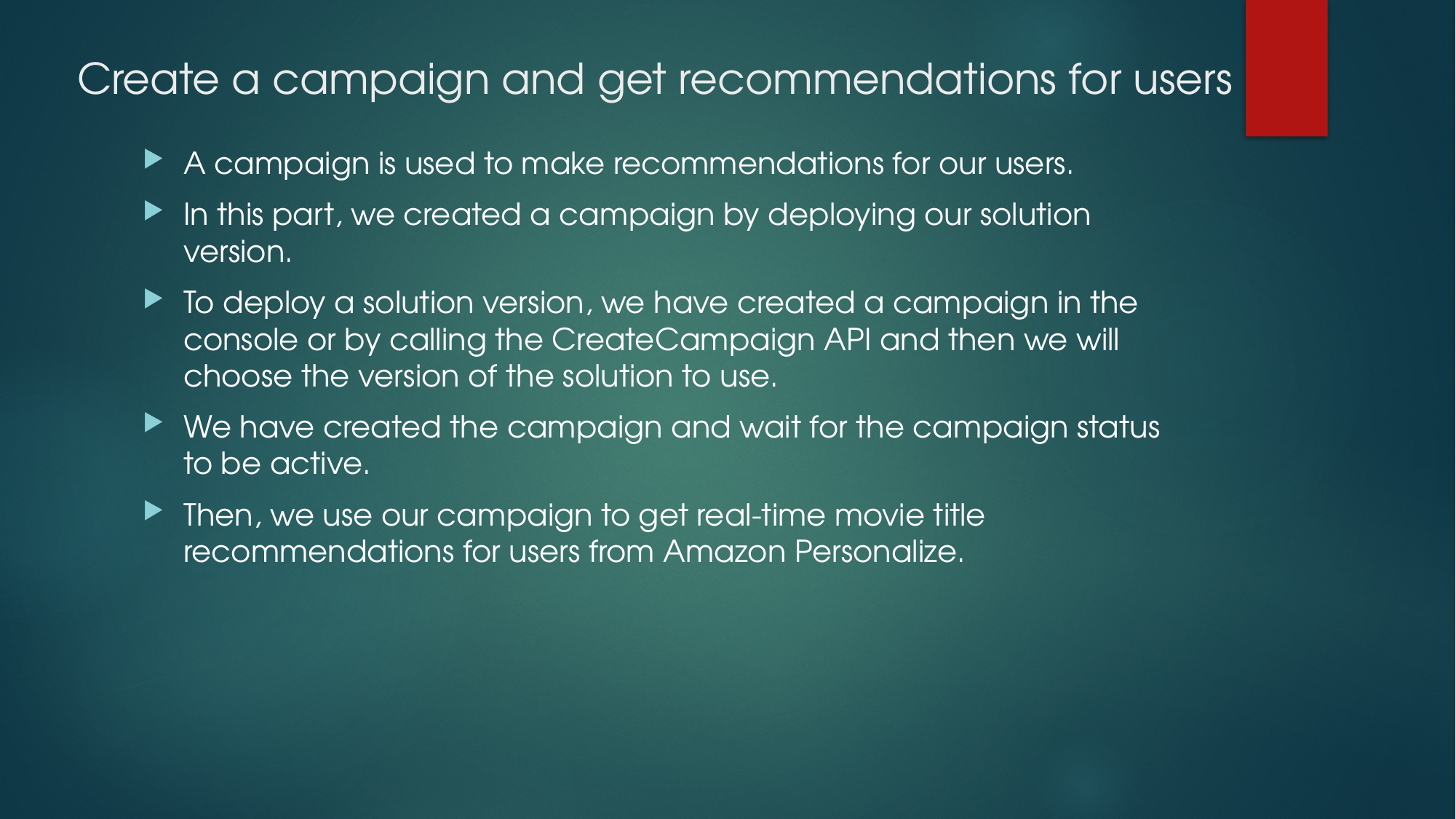

# Create a campaign and get recommendations for users
A campaign is used to make recommendations for our users.
In this part, we created a campaign by deploying our solution version.
To deploy a solution version, we have created a campaign in the console or by calling the CreateCampaign API and then we will choose the version of the solution to use.
We have created the campaign and wait for the campaign status to be active.
Then, we use our campaign to get real-time movie title recommendations for users from Amazon Personalize.